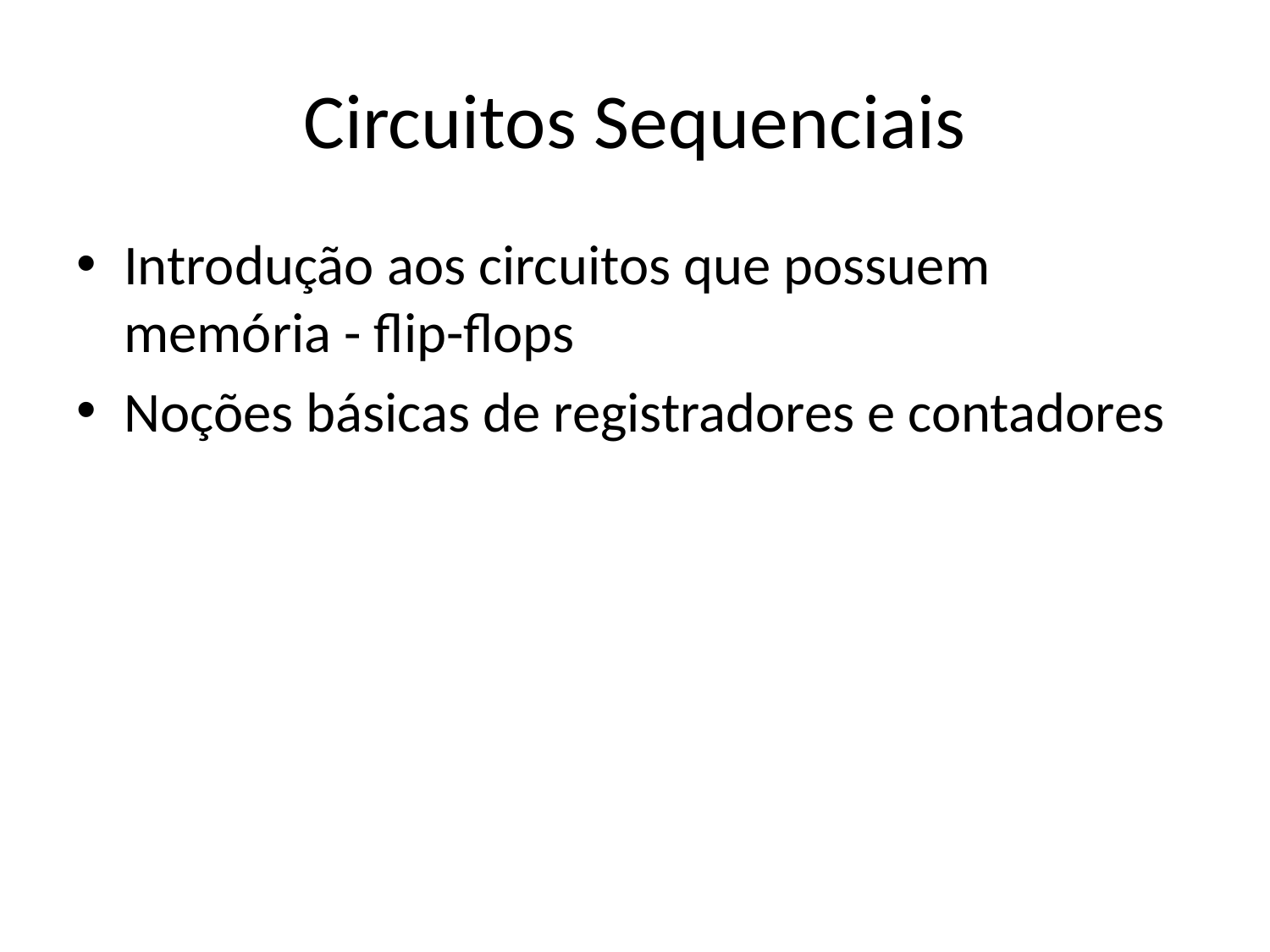

# Circuitos Sequenciais
Introdução aos circuitos que possuem memória - flip-flops
Noções básicas de registradores e contadores